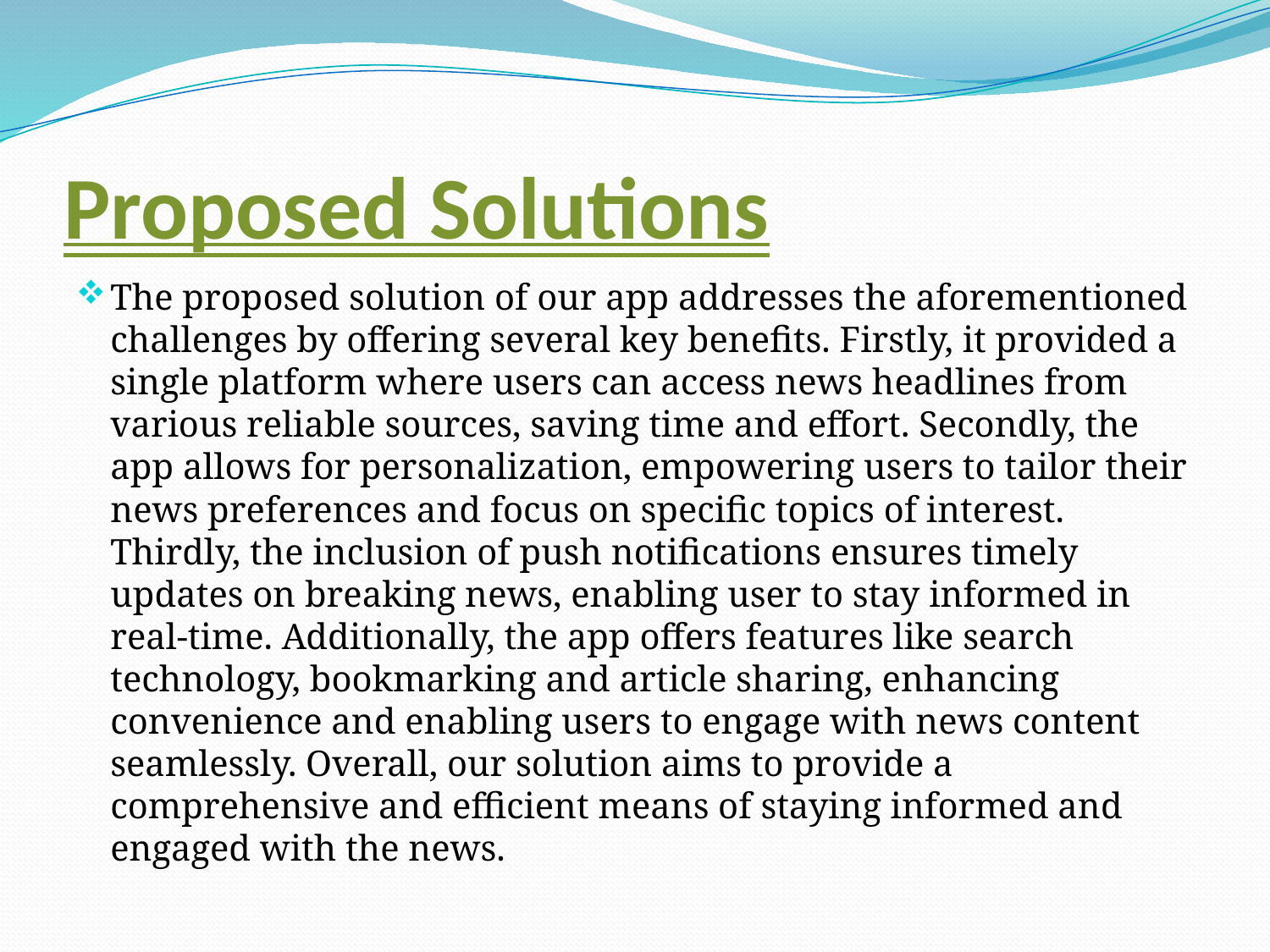

# Proposed Solutions
The proposed solution of our app addresses the aforementioned challenges by offering several key benefits. Firstly, it provided a single platform where users can access news headlines from various reliable sources, saving time and effort. Secondly, the app allows for personalization, empowering users to tailor their news preferences and focus on specific topics of interest. Thirdly, the inclusion of push notifications ensures timely updates on breaking news, enabling user to stay informed in real-time. Additionally, the app offers features like search technology, bookmarking and article sharing, enhancing convenience and enabling users to engage with news content seamlessly. Overall, our solution aims to provide a comprehensive and efficient means of staying informed and engaged with the news.